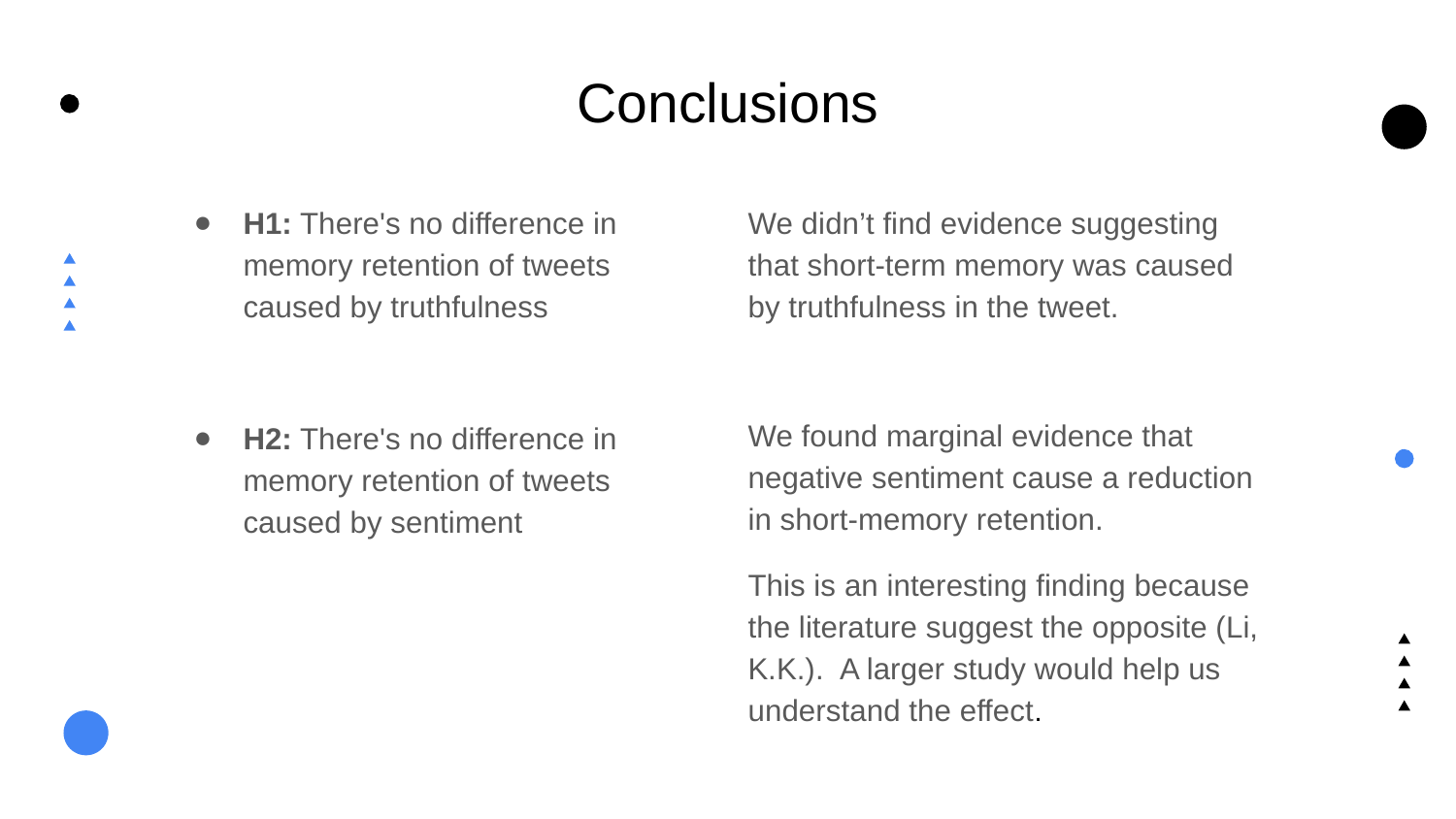

# Conclusions
H1: There's no difference in memory retention of tweets caused by truthfulness

H2: There's no difference in memory retention of tweets caused by sentiment
We didn’t find evidence suggesting that short-term memory was caused by truthfulness in the tweet.

We found marginal evidence that negative sentiment cause a reduction in short-memory retention.
This is an interesting finding because the literature suggest the opposite (Li, K.K.).  A larger study would help us understand the effect.